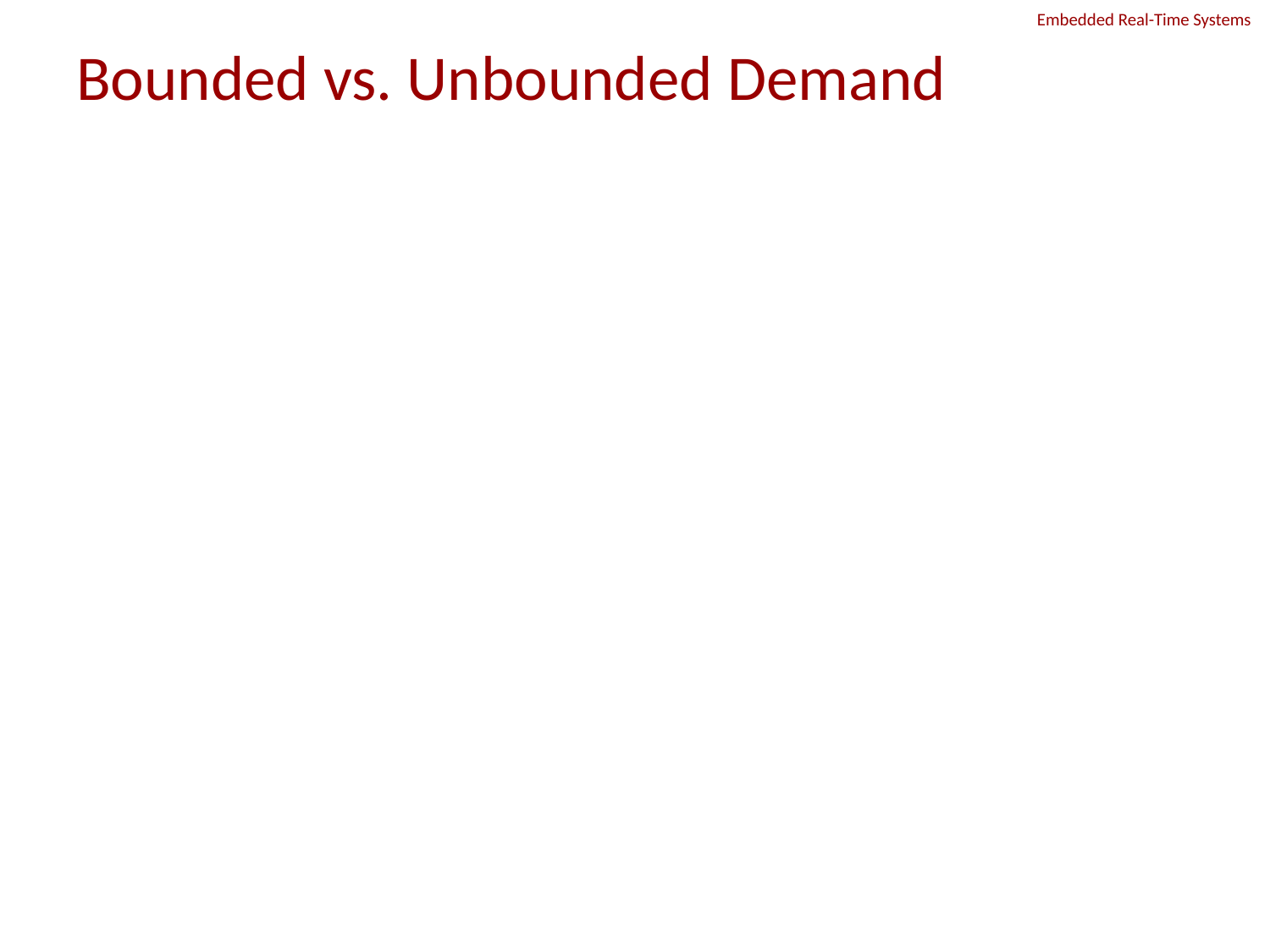

# Bounded vs. Unbounded Demand
To design for behavior outside the operational envelope
A larger operational envelope must be defined – how large?

With bounded-demand, what do we do if the system does go outside the operational envelope, e.g., earthquake?

Graceful degradation is probabilistic service with no tight guarantees

Results of arguments
Bounded-demand model for hard real-time services
Unbounded-demand model for soft real-time services
Hard real-time tasks must be able to preempt the resources in a bounded time
Hard real-time tasks must be able to acquire I/O channels in a bounded time